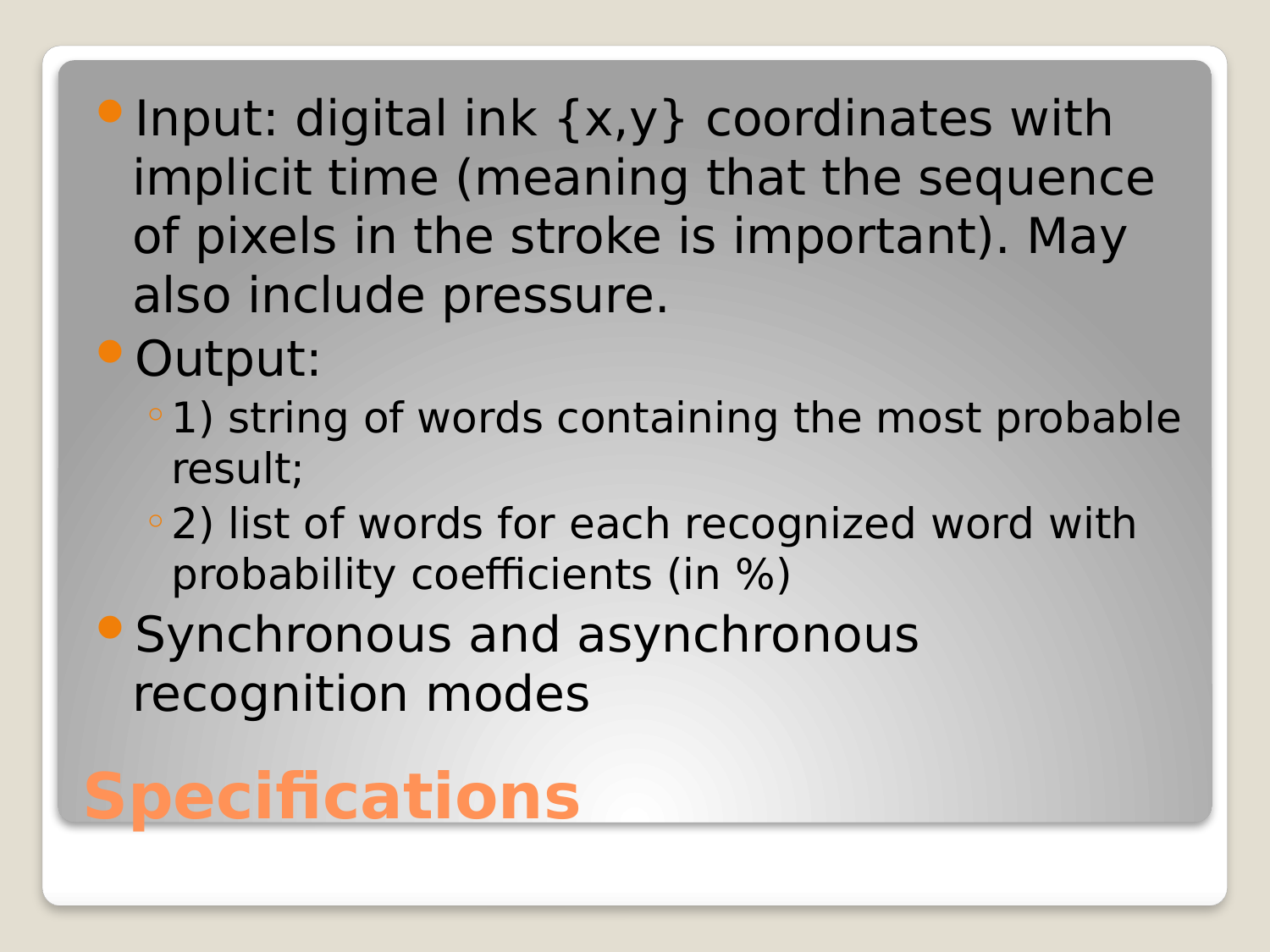

Input: digital ink {x,y} coordinates with implicit time (meaning that the sequence of pixels in the stroke is important). May also include pressure.
Output:
1) string of words containing the most probable result;
2) list of words for each recognized word with probability coefficients (in %)
Synchronous and asynchronous recognition modes

# Specifications